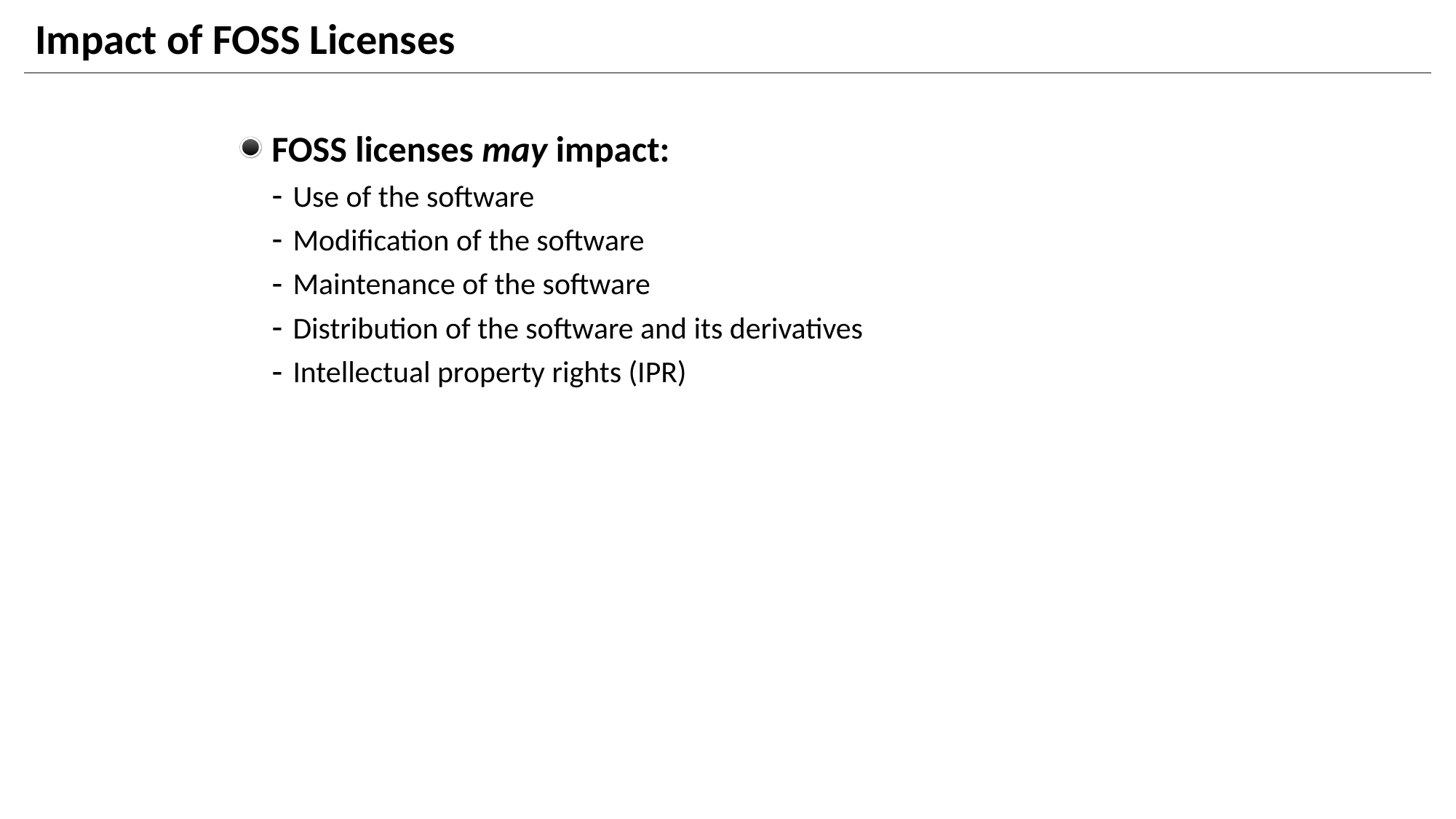

# Impact of FOSS Licenses
FOSS licenses may impact:
Use of the software
Modification of the software
Maintenance of the software
Distribution of the software and its derivatives
Intellectual property rights (IPR)